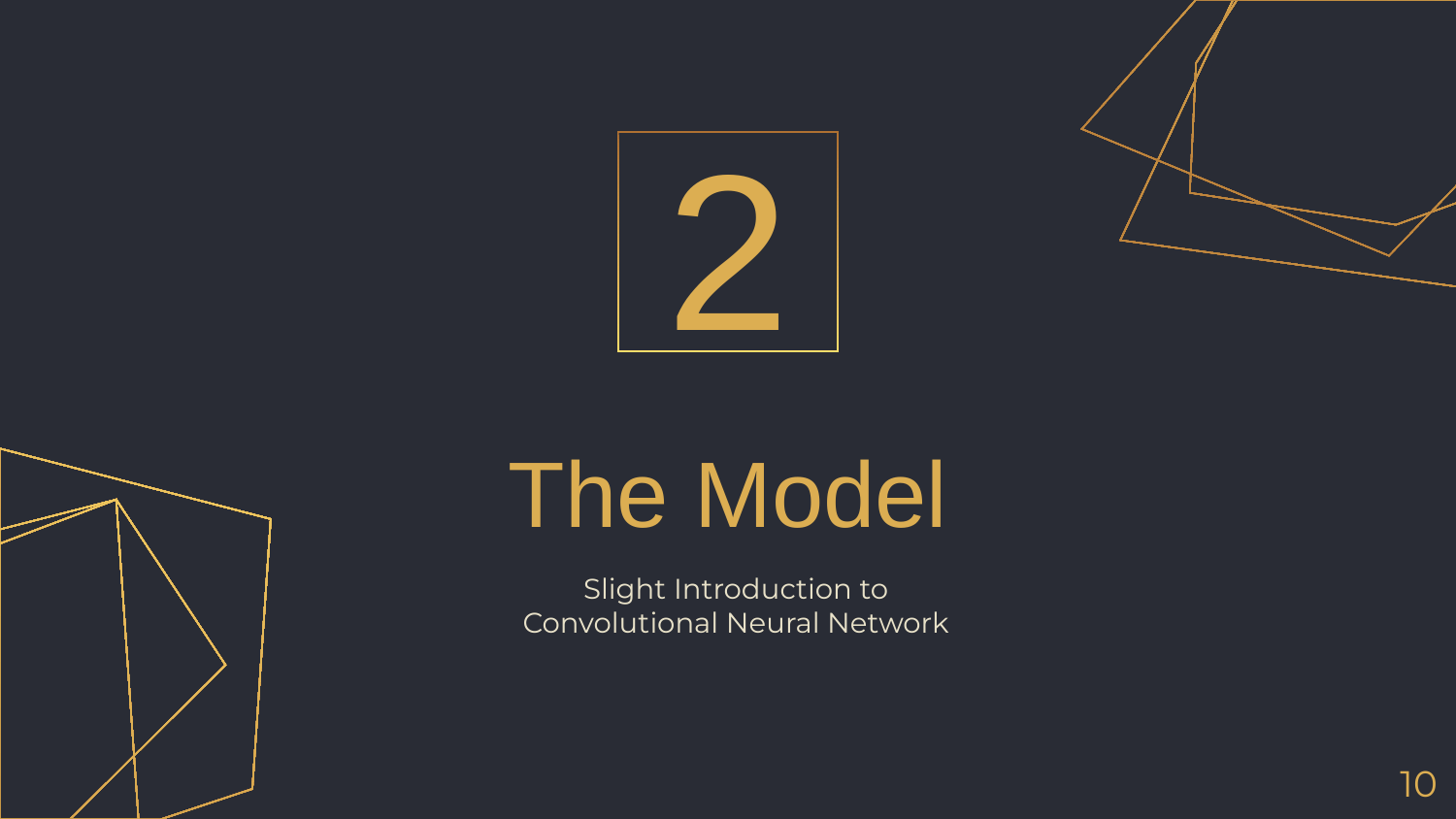

2
# The Model
Slight Introduction to Convolutional Neural Network
10